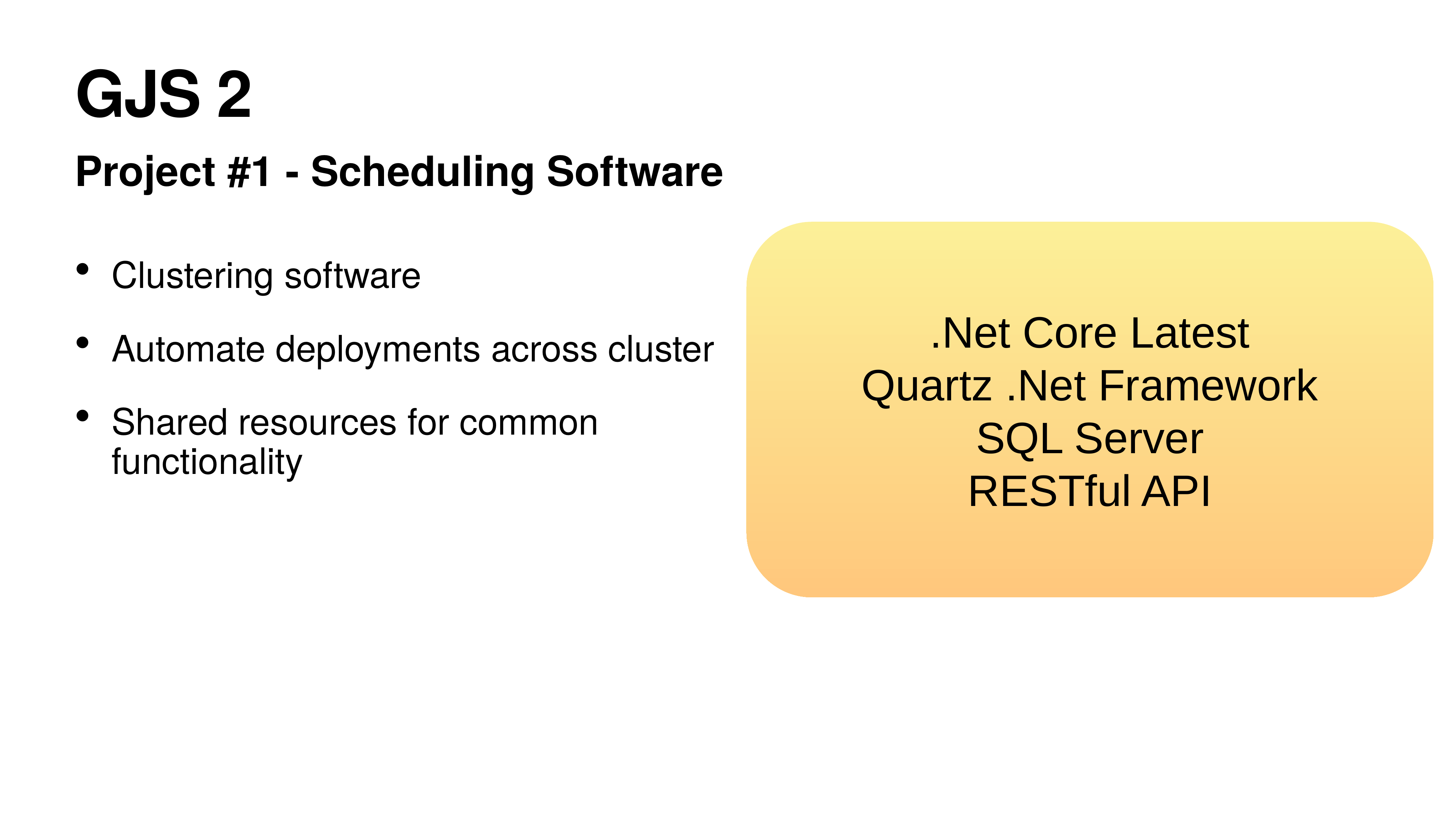

# GJS 2
Project #1 - Scheduling Software
.Net Core Latest
Quartz .Net Framework
SQL Server
RESTful API
Clustering software
Automate deployments across cluster
Shared resources for common functionality